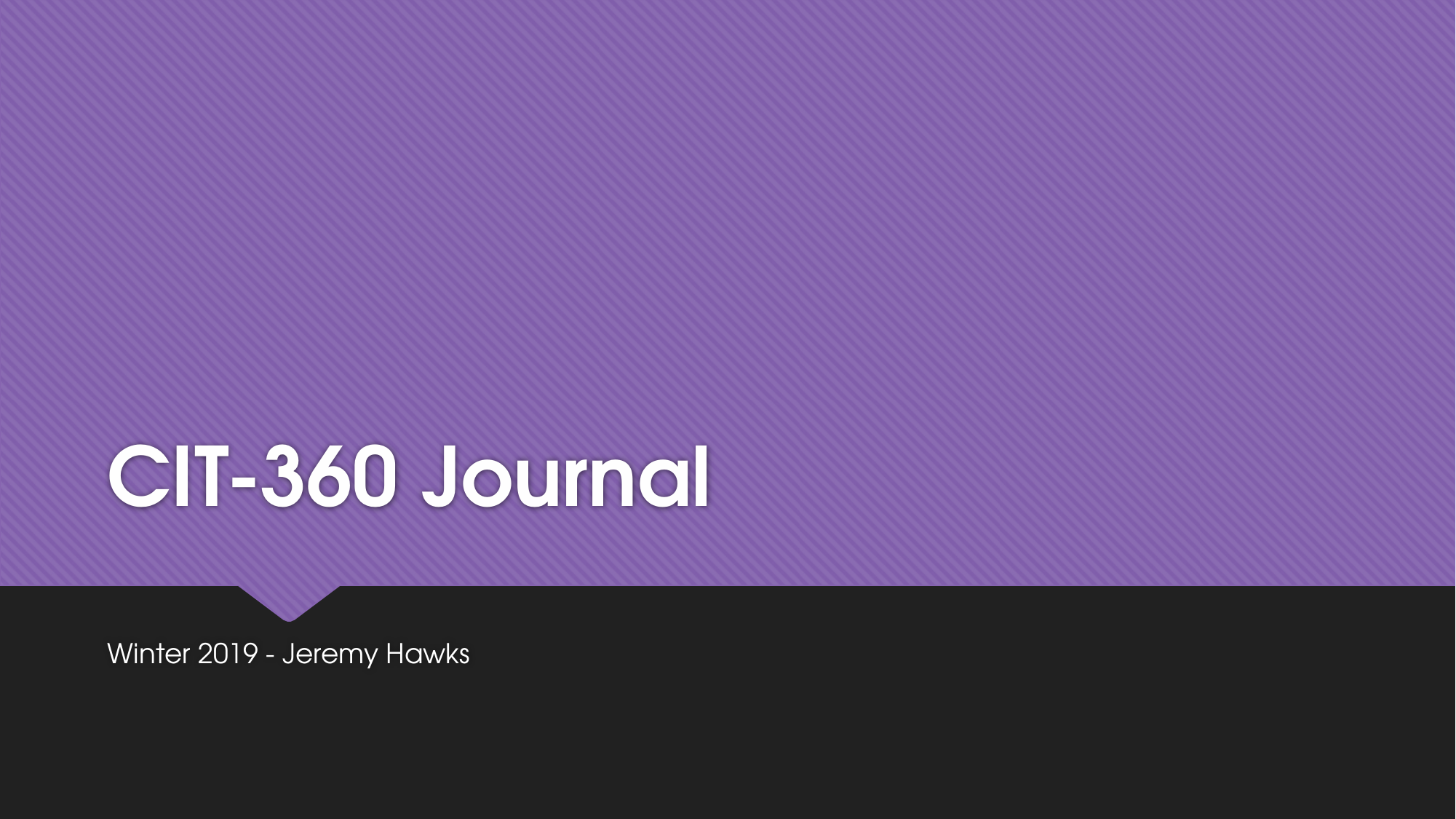

# CIT-360 Journal
Winter 2019 - Jeremy Hawks